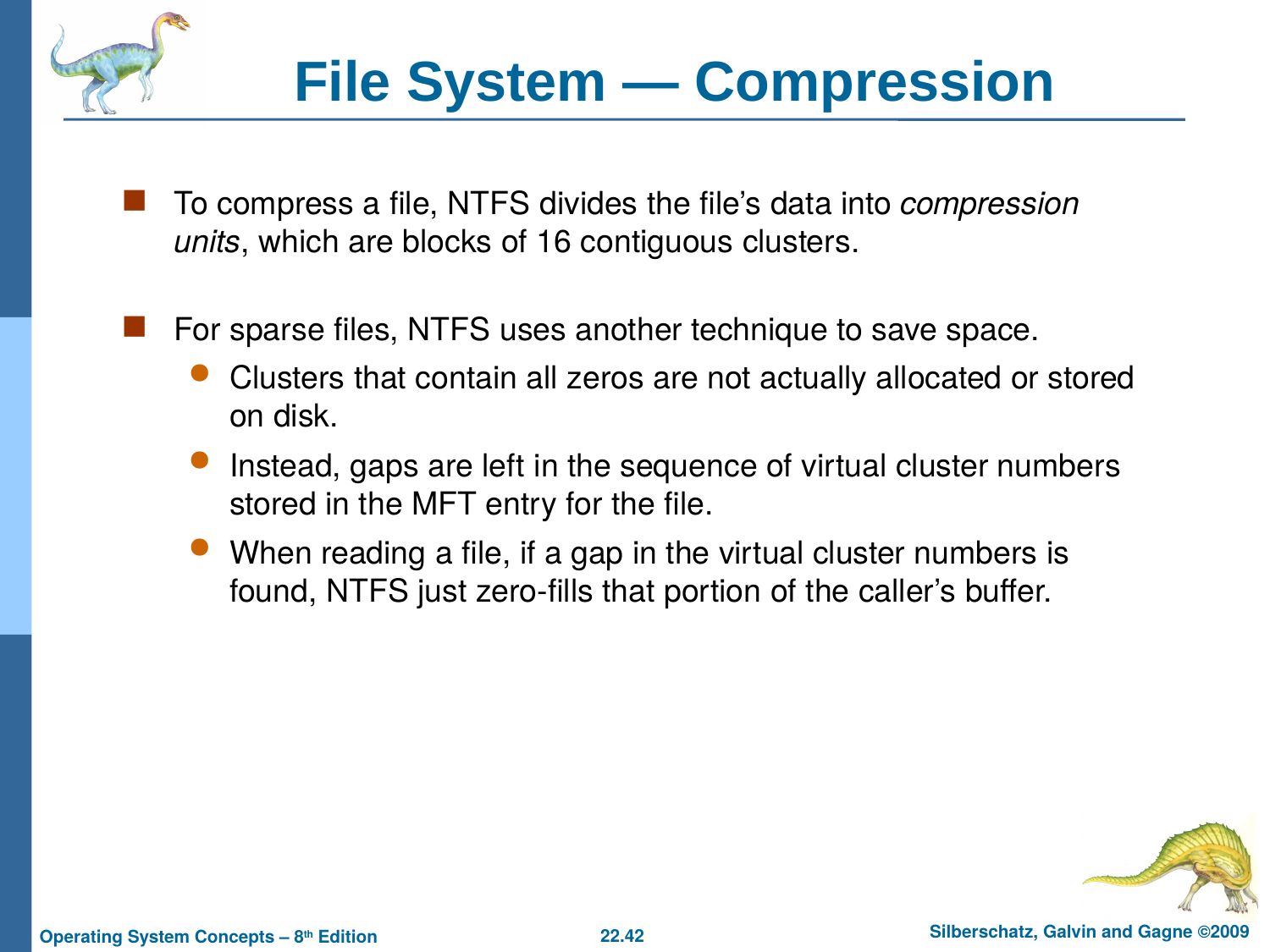

# File System — Compression
To compress a file, NTFS divides the file’s data into compression units, which are blocks of 16 contiguous clusters.
For sparse files, NTFS uses another technique to save space.
Clusters that contain all zeros are not actually allocated or stored on disk.
Instead, gaps are left in the sequence of virtual cluster numbers stored in the MFT entry for the file.
When reading a file, if a gap in the virtual cluster numbers is found, NTFS just zero-fills that portion of the caller’s buffer.